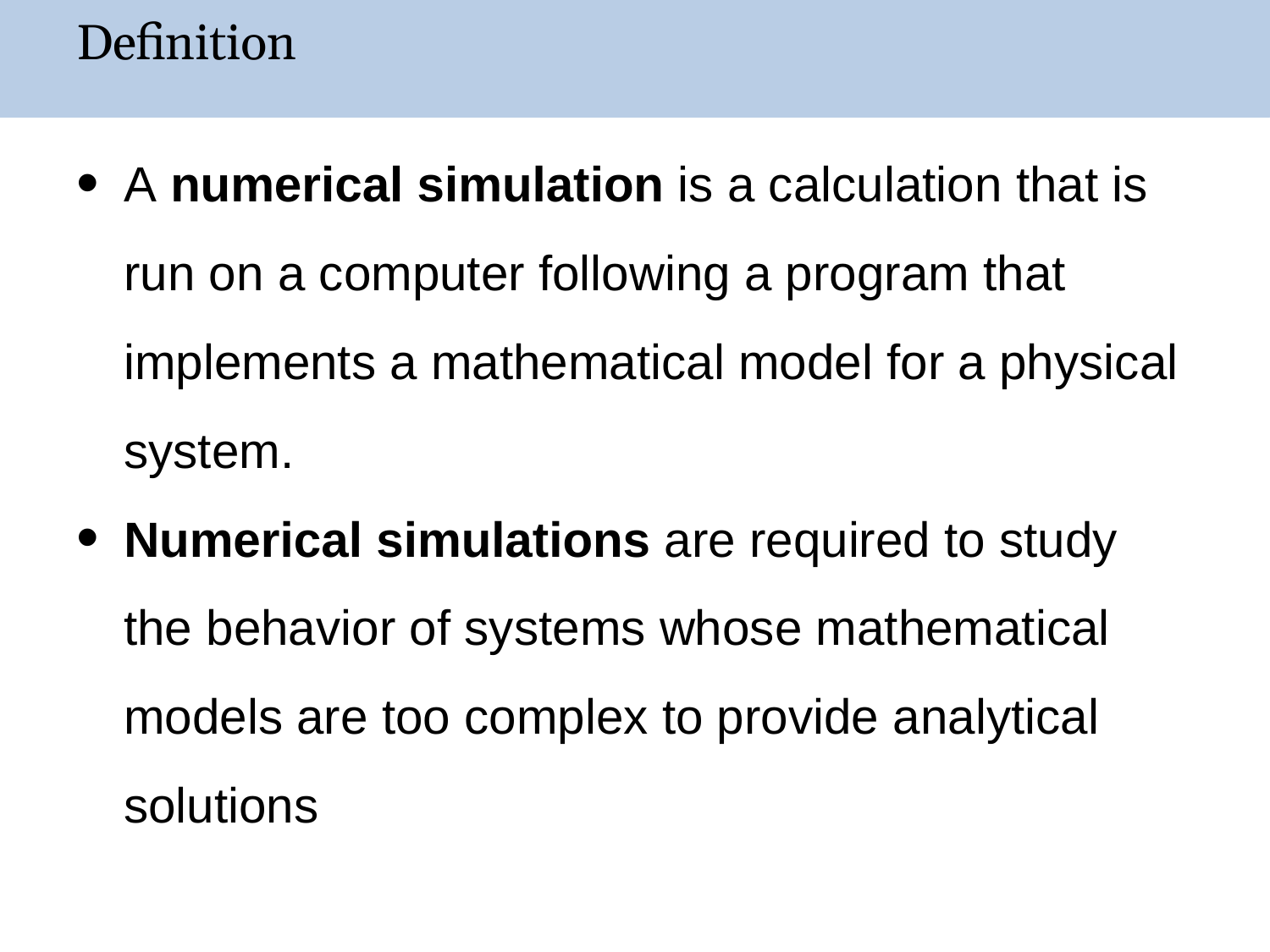

# Definition
A numerical simulation is a calculation that is run on a computer following a program that implements a mathematical model for a physical system.
Numerical simulations are required to study the behavior of systems whose mathematical models are too complex to provide analytical solutions